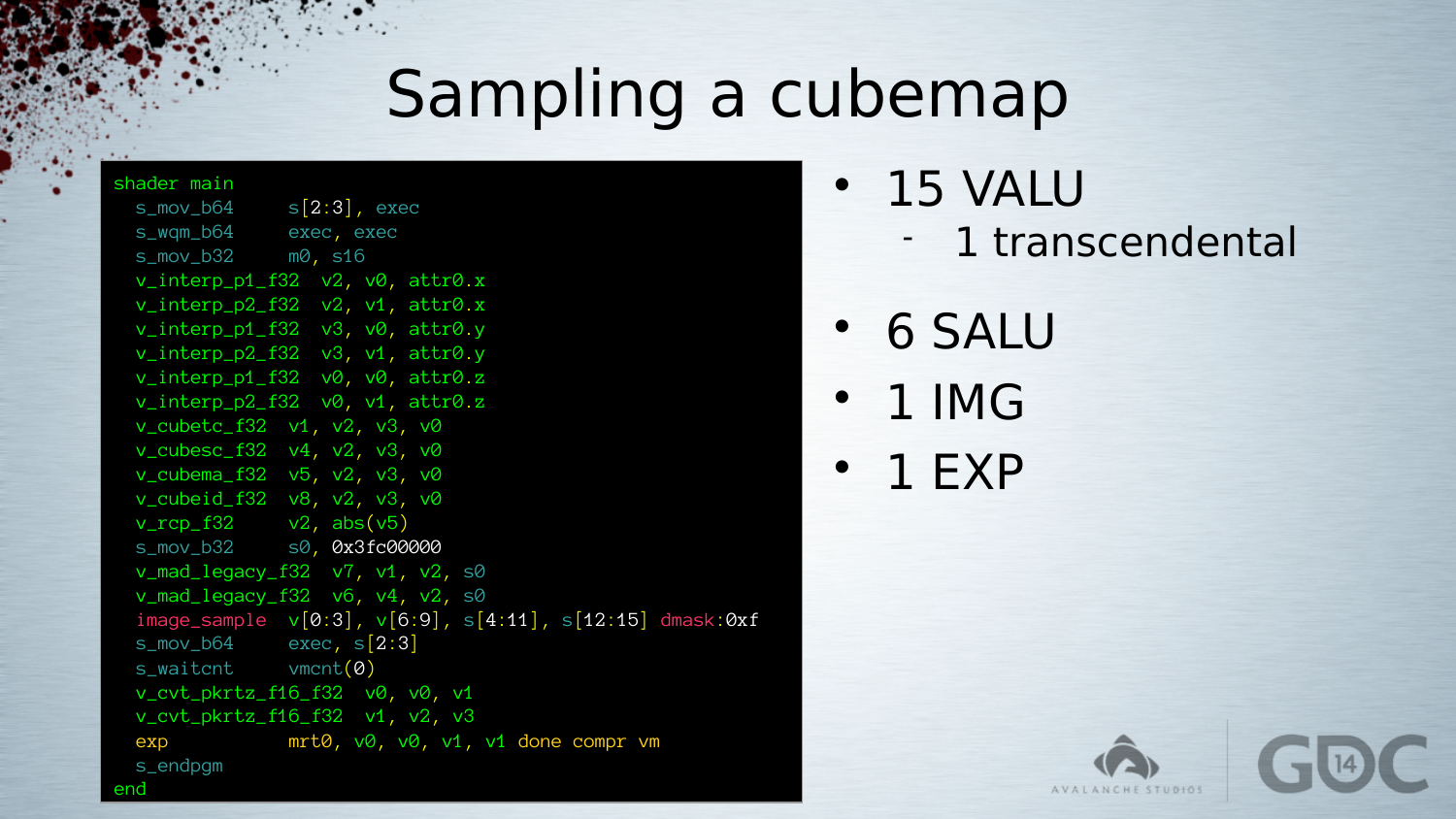

# Sampling a cubemap
15 VALU
1 transcendental
6 SALU
1 IMG
1 EXP
shader main
  s_mov_b64     s[2:3], exec
  s_wqm_b64     exec, exec
  s_mov_b32     m0, s16
  v_interp_p1_f32  v2, v0, attr0.x
  v_interp_p2_f32  v2, v1, attr0.x
  v_interp_p1_f32  v3, v0, attr0.y
  v_interp_p2_f32  v3, v1, attr0.y
  v_interp_p1_f32  v0, v0, attr0.z
  v_interp_p2_f32  v0, v1, attr0.z
  v_cubetc_f32  v1, v2, v3, v0
  v_cubesc_f32  v4, v2, v3, v0
  v_cubema_f32  v5, v2, v3, v0
  v_cubeid_f32  v8, v2, v3, v0
  v_rcp_f32     v2, abs(v5)
  s_mov_b32     s0, 0x3fc00000
  v_mad_legacy_f32  v7, v1, v2, s0
  v_mad_legacy_f32  v6, v4, v2, s0
  image_sample  v[0:3], v[6:9], s[4:11], s[12:15] dmask:0xf
  s_mov_b64     exec, s[2:3]
  s_waitcnt     vmcnt(0)
  v_cvt_pkrtz_f16_f32  v0, v0, v1
  v_cvt_pkrtz_f16_f32  v1, v2, v3
  exp           mrt0, v0, v0, v1, v1 done compr vm
  s_endpgm
end